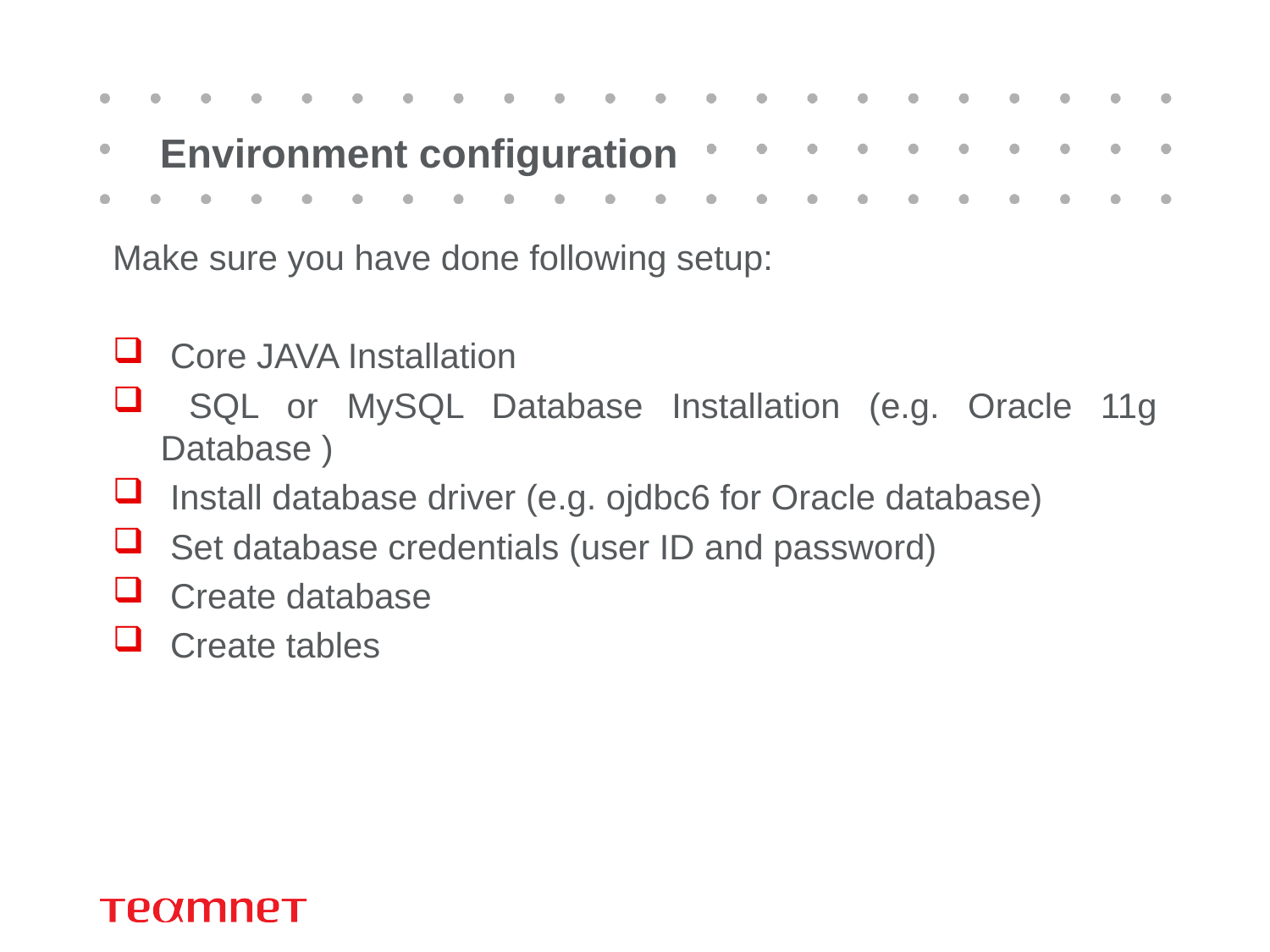

# Environment configuration
Make sure you have done following setup:

 Core JAVA Installation
 SQL or MySQL Database Installation (e.g. Oracle 11g Database )
 Install database driver (e.g. ojdbc6 for Oracle database)
 Set database credentials (user ID and password)
 Create database
 Create tables